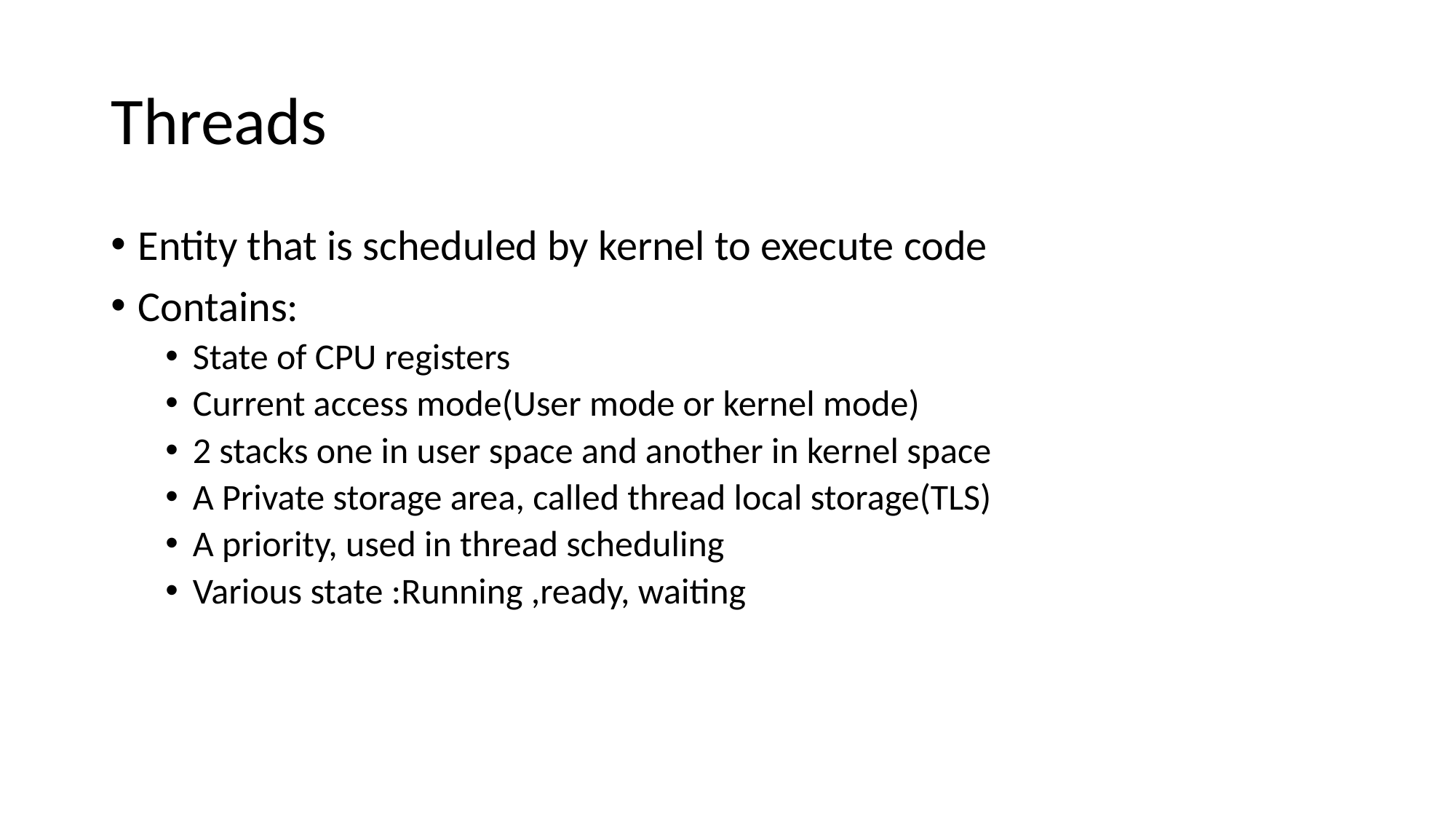

# Threads
Entity that is scheduled by kernel to execute code
Contains:
State of CPU registers
Current access mode(User mode or kernel mode)
2 stacks one in user space and another in kernel space
A Private storage area, called thread local storage(TLS)
A priority, used in thread scheduling
Various state :Running ,ready, waiting